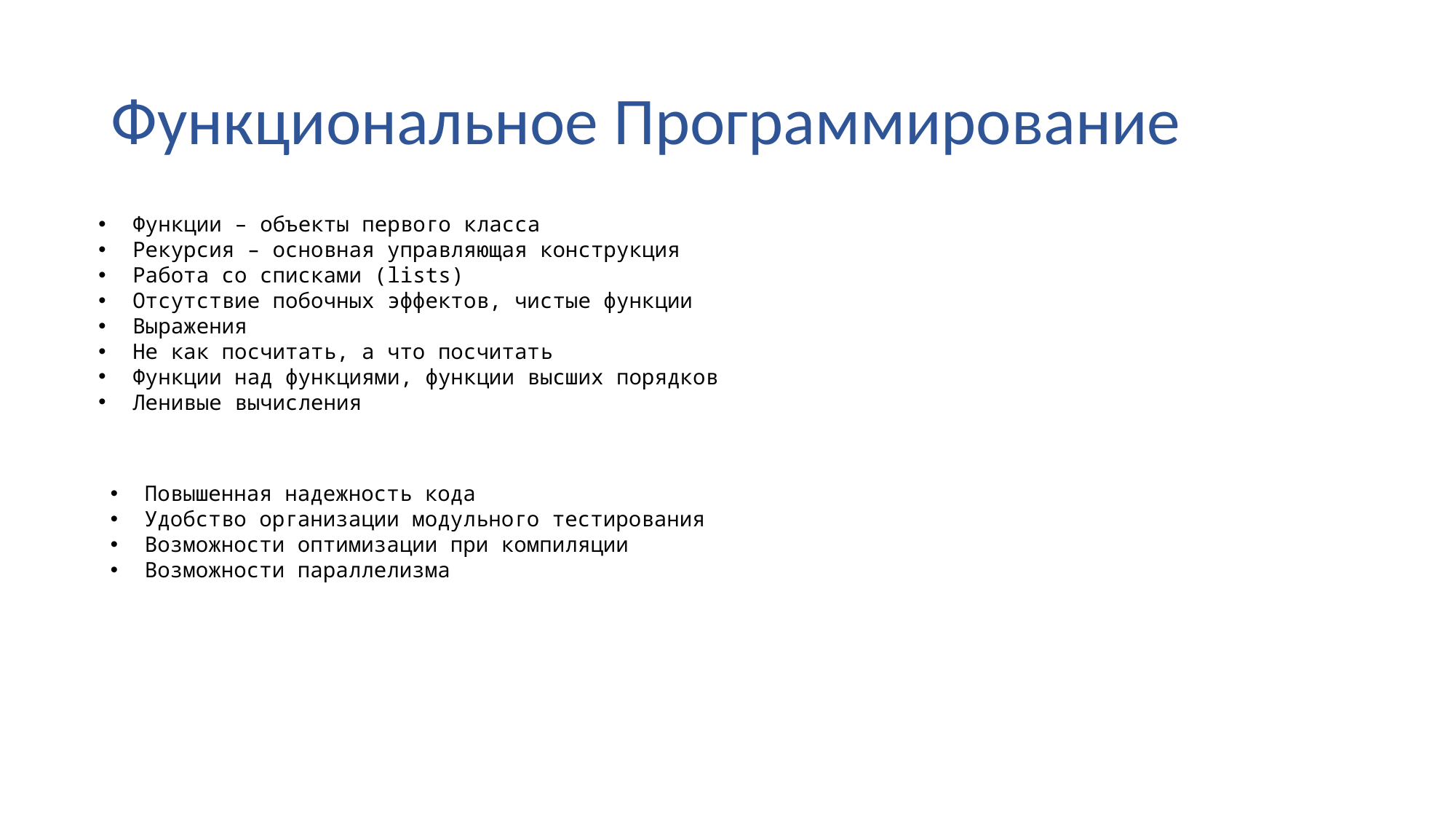

# Функциональное Программирование
Функции – объекты первого класса
Рекурсия – основная управляющая конструкция
Работа со списками (lists)
Отсутствие побочных эффектов, чистые функции
Выражения
Не как посчитать, а что посчитать
Функции над функциями, функции высших порядков
Ленивые вычисления
Повышенная надежность кода
Удобство организации модульного тестирования
Возможности оптимизации при компиляции
Возможности параллелизма